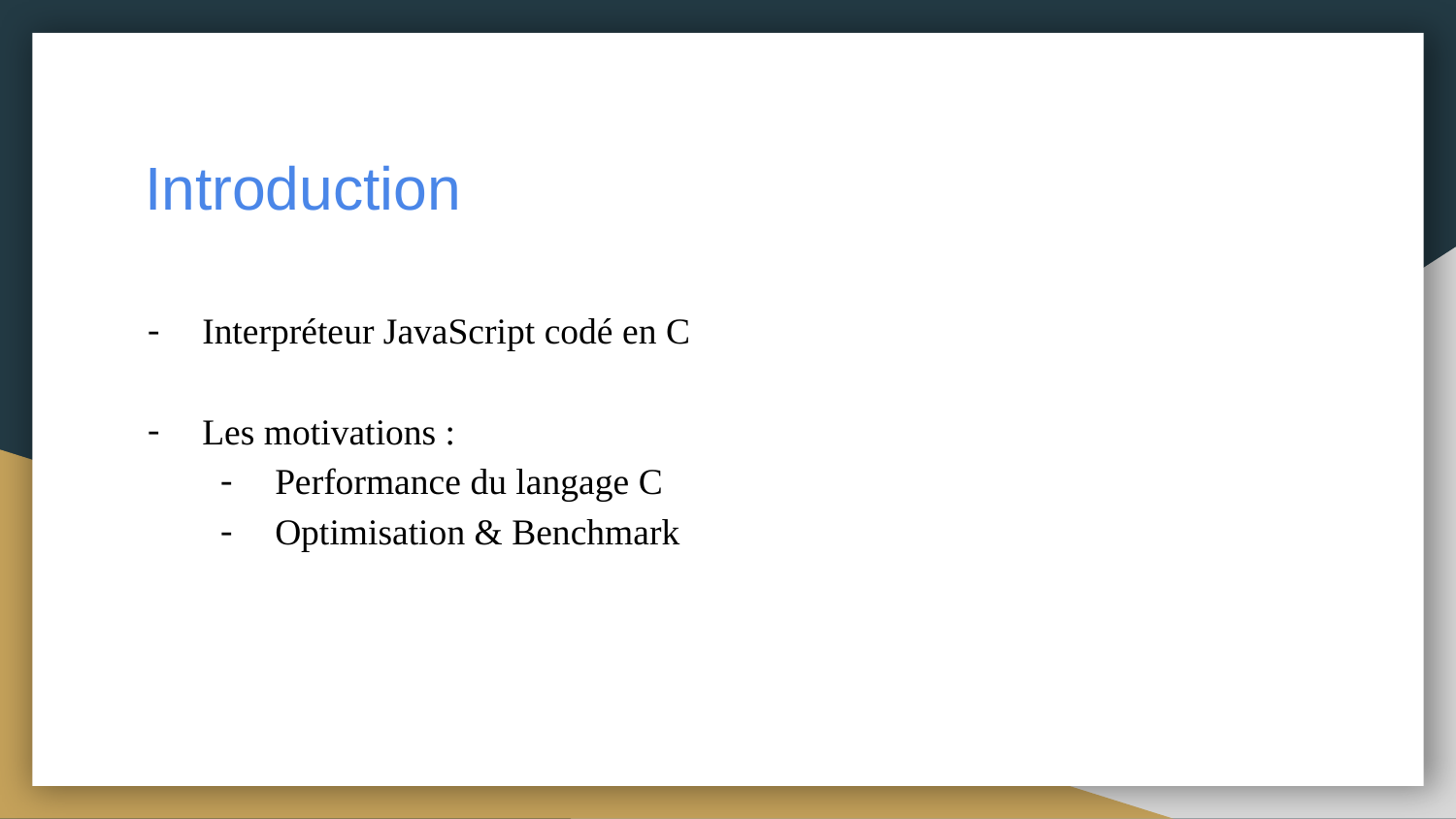

# Introduction
Interpréteur JavaScript codé en C

Les motivations :
Performance du langage C
Optimisation & Benchmark